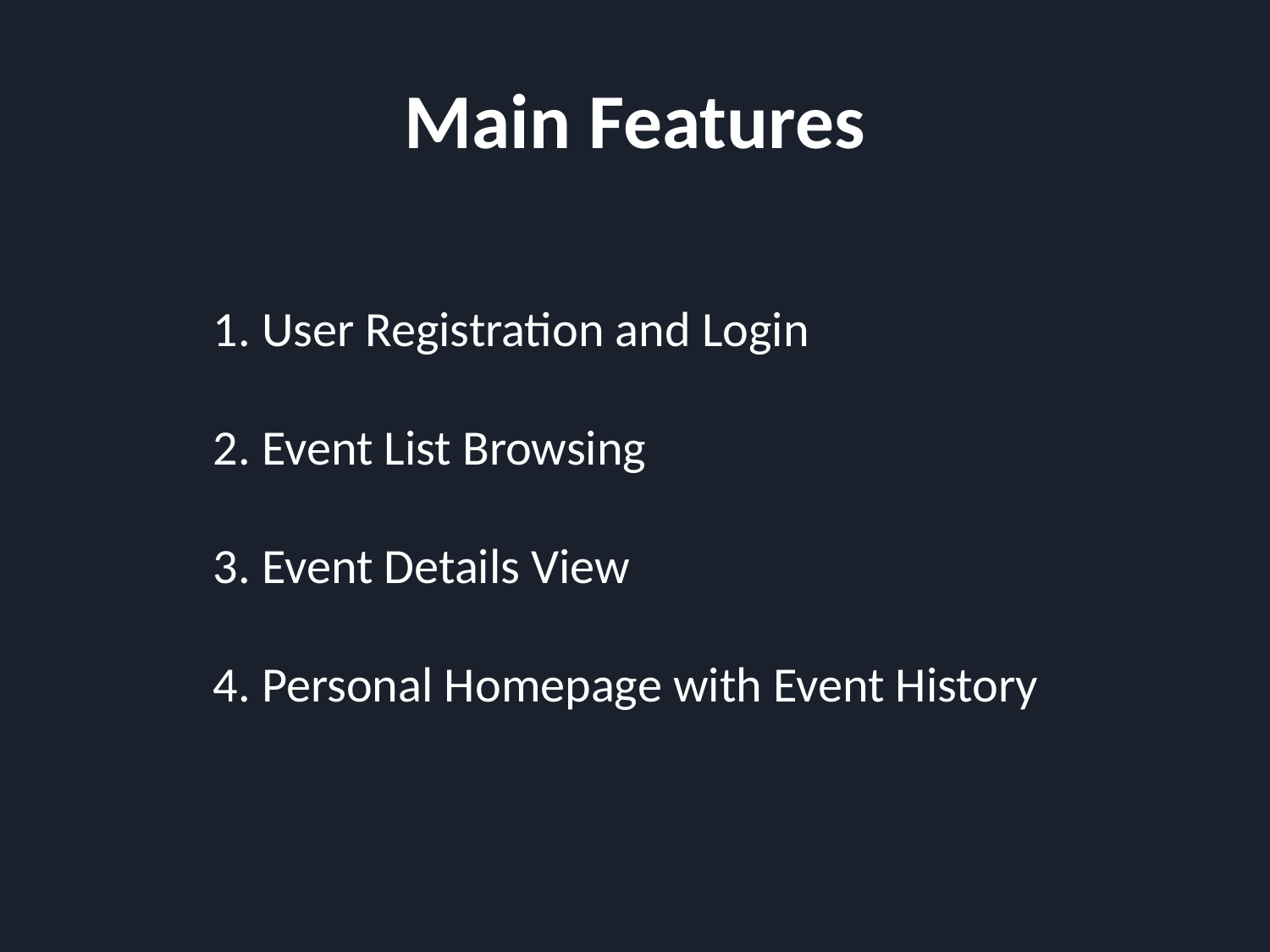

# Main Features
1. User Registration and Login
2. Event List Browsing
3. Event Details View
4. Personal Homepage with Event History
3